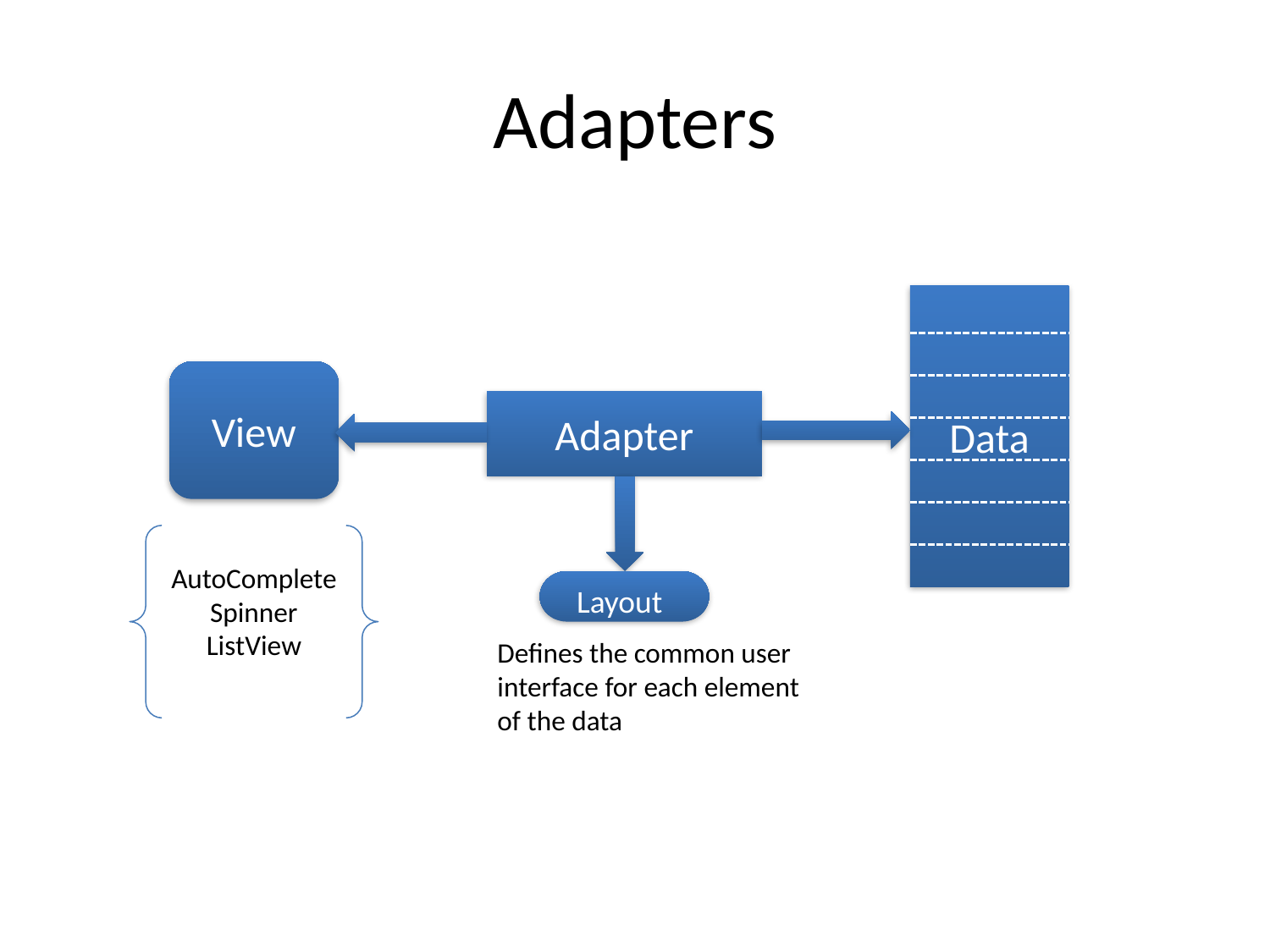

# Adapters
Data
View
Adapter

AutoComplete
Spinner
ListView

Layout
Defines the common user interface for each element of the data